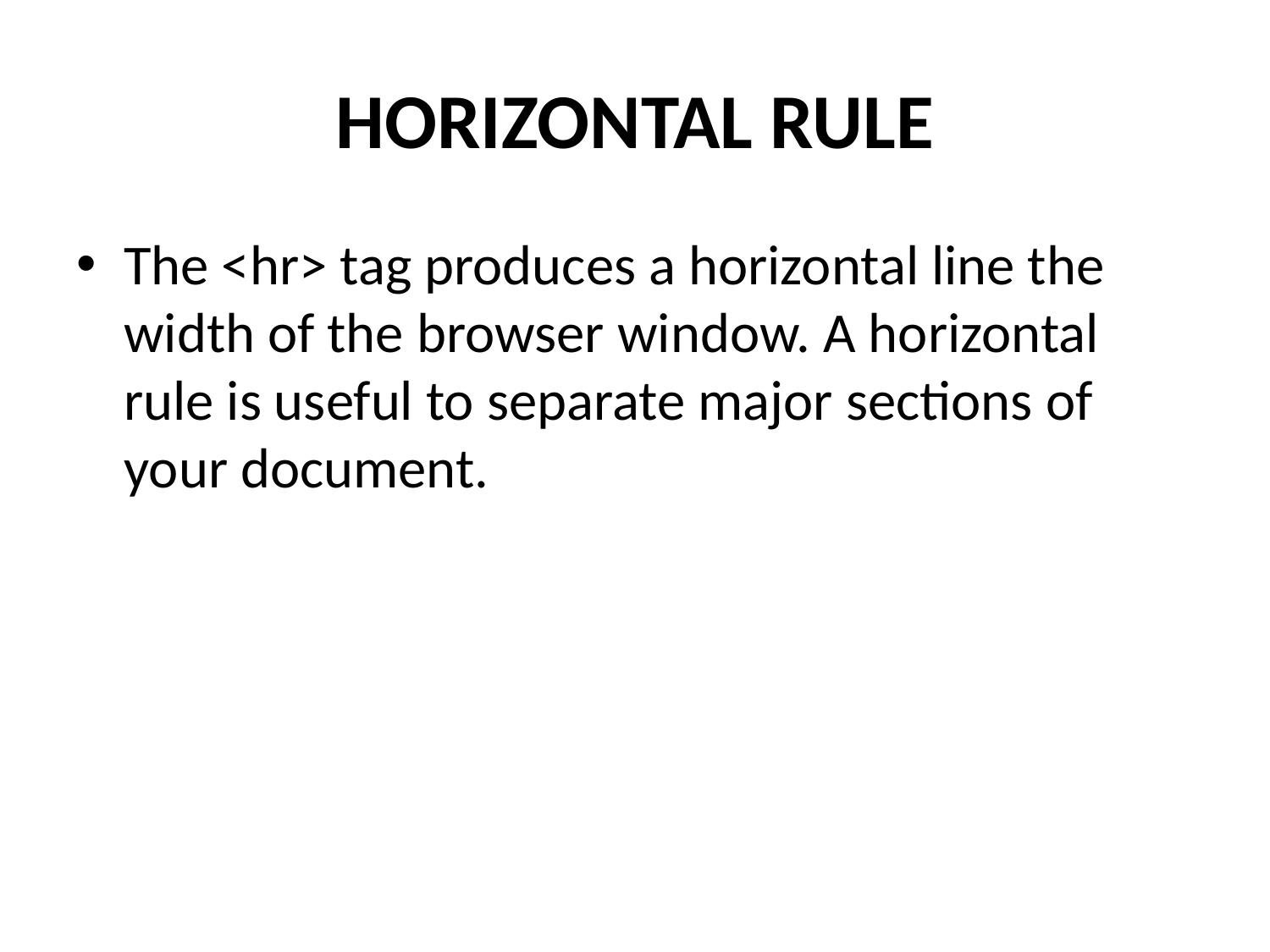

# HORIZONTAL RULE
The <hr> tag produces a horizontal line the width of the browser window. A horizontal rule is useful to separate major sections of your document.